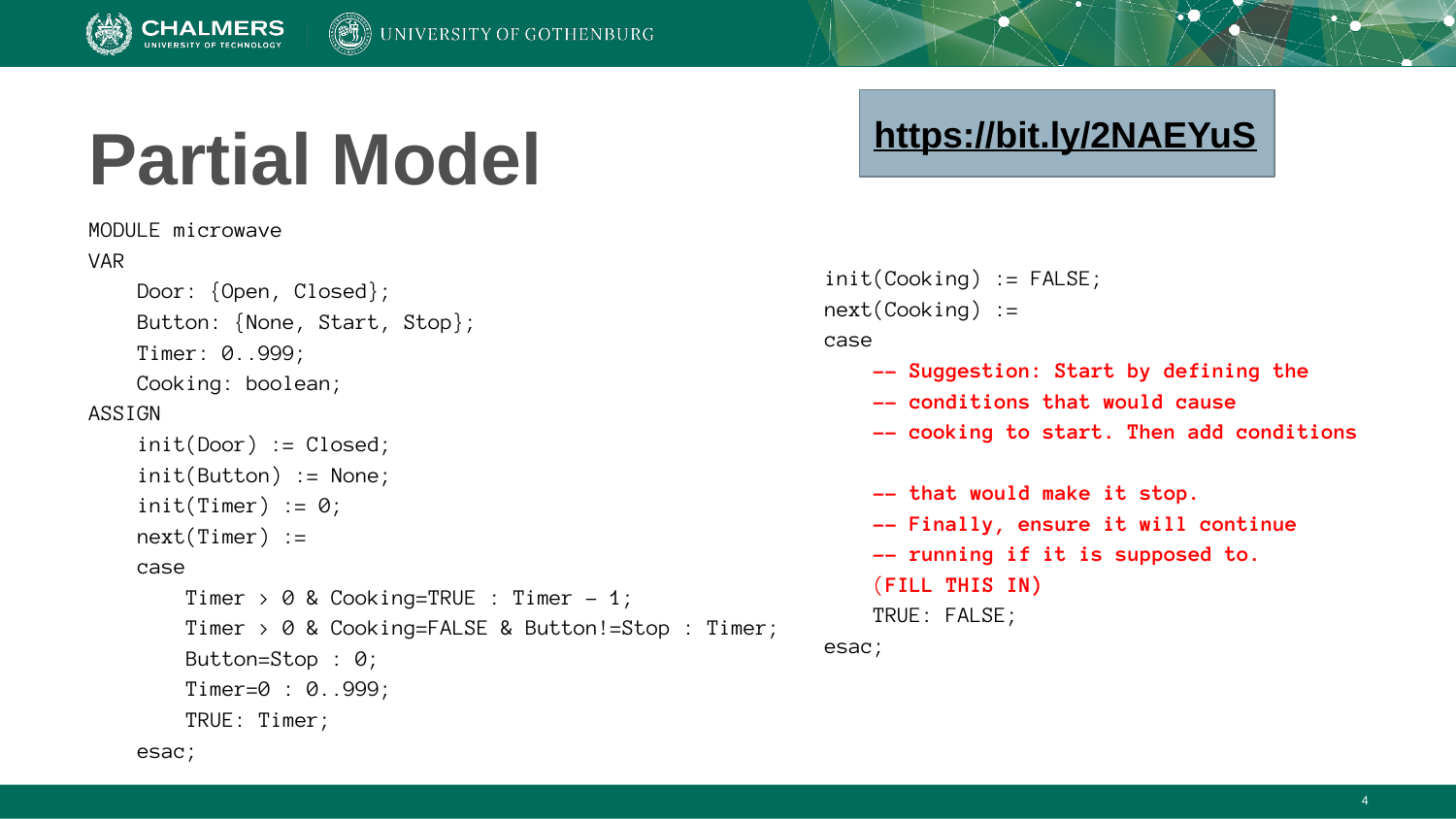

https://bit.ly/2NAEYuS
# Partial Model
MODULE microwave
VAR
    Door: {Open, Closed};
    Button: {None, Start, Stop};
    Timer: 0..999;
    Cooking: boolean;
ASSIGN
    init(Door) := Closed;
    init(Button) := None;
    init(Timer) := 0;
    next(Timer) :=
    case
        Timer > 0 & Cooking=TRUE : Timer - 1;
        Timer > 0 & Cooking=FALSE & Button!=Stop : Timer;
        Button=Stop : 0;
        Timer=0 : 0..999;
        TRUE: Timer;
    esac;

    init(Cooking) := FALSE;
    next(Cooking) :=
    case
        -- Suggestion: Start by defining the
        -- conditions that would cause
        -- cooking to start. Then add conditions
        -- that would make it stop.
        -- Finally, ensure it will continue
        -- running if it is supposed to.
        (FILL THIS IN)
        TRUE: FALSE;
    esac;

4